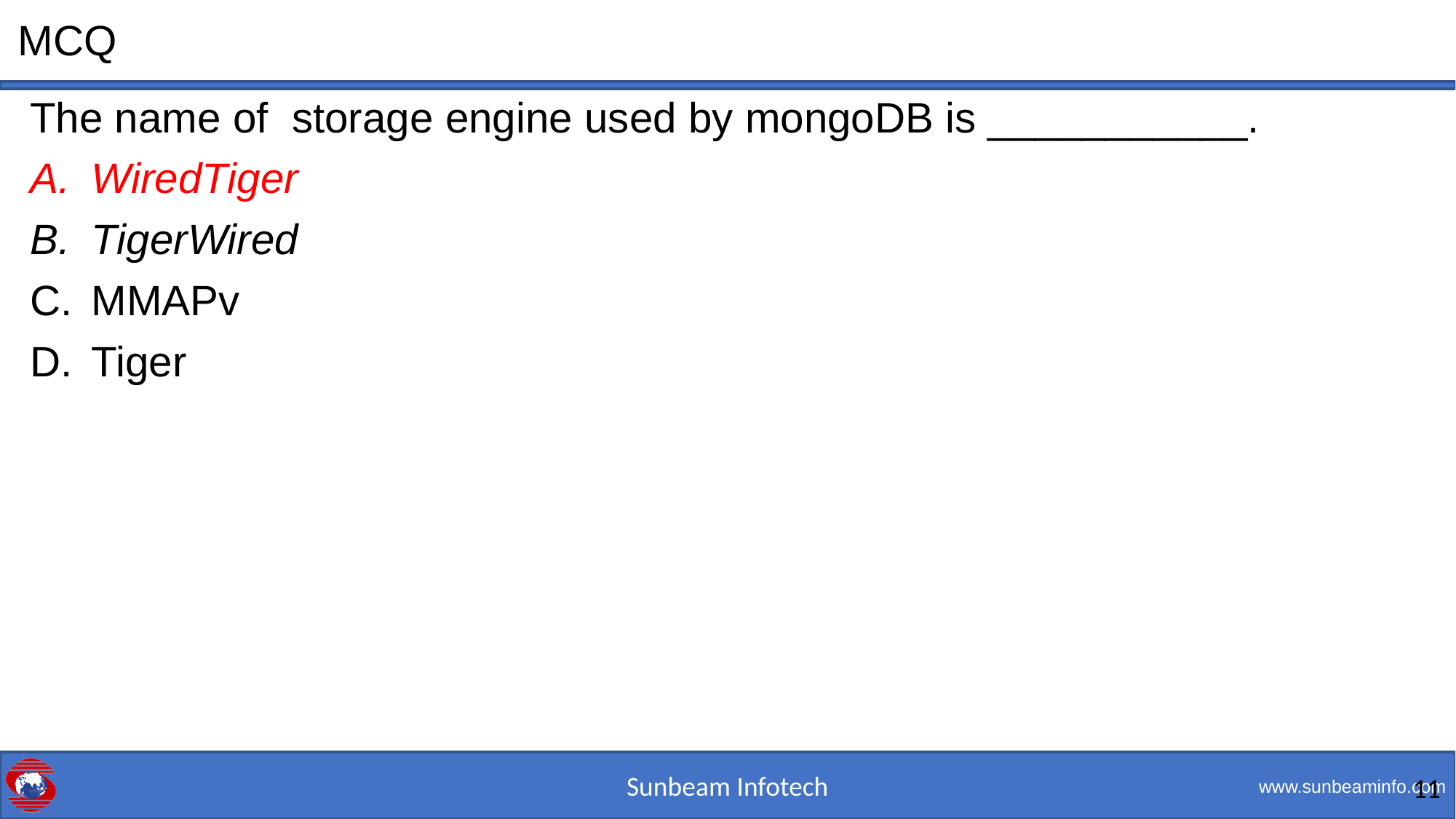

# MCQ
The name of  storage engine used by mongoDB is ___________.
WiredTiger
TigerWired
MMAPv
Tiger

11